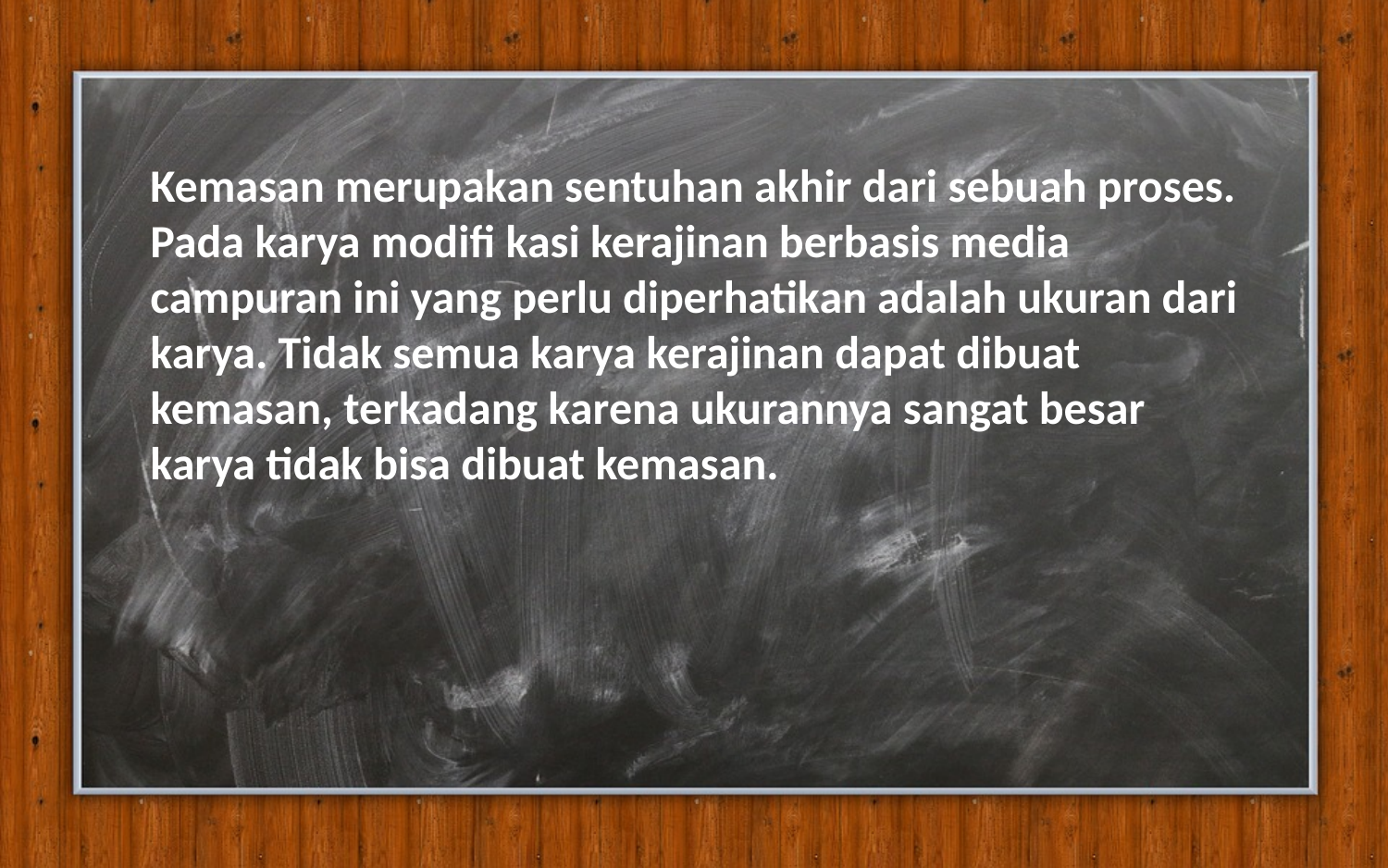

Kemasan merupakan sentuhan akhir dari sebuah proses. Pada karya modifi kasi kerajinan berbasis media campuran ini yang perlu diperhatikan adalah ukuran dari karya. Tidak semua karya kerajinan dapat dibuat kemasan, terkadang karena ukurannya sangat besar
karya tidak bisa dibuat kemasan.